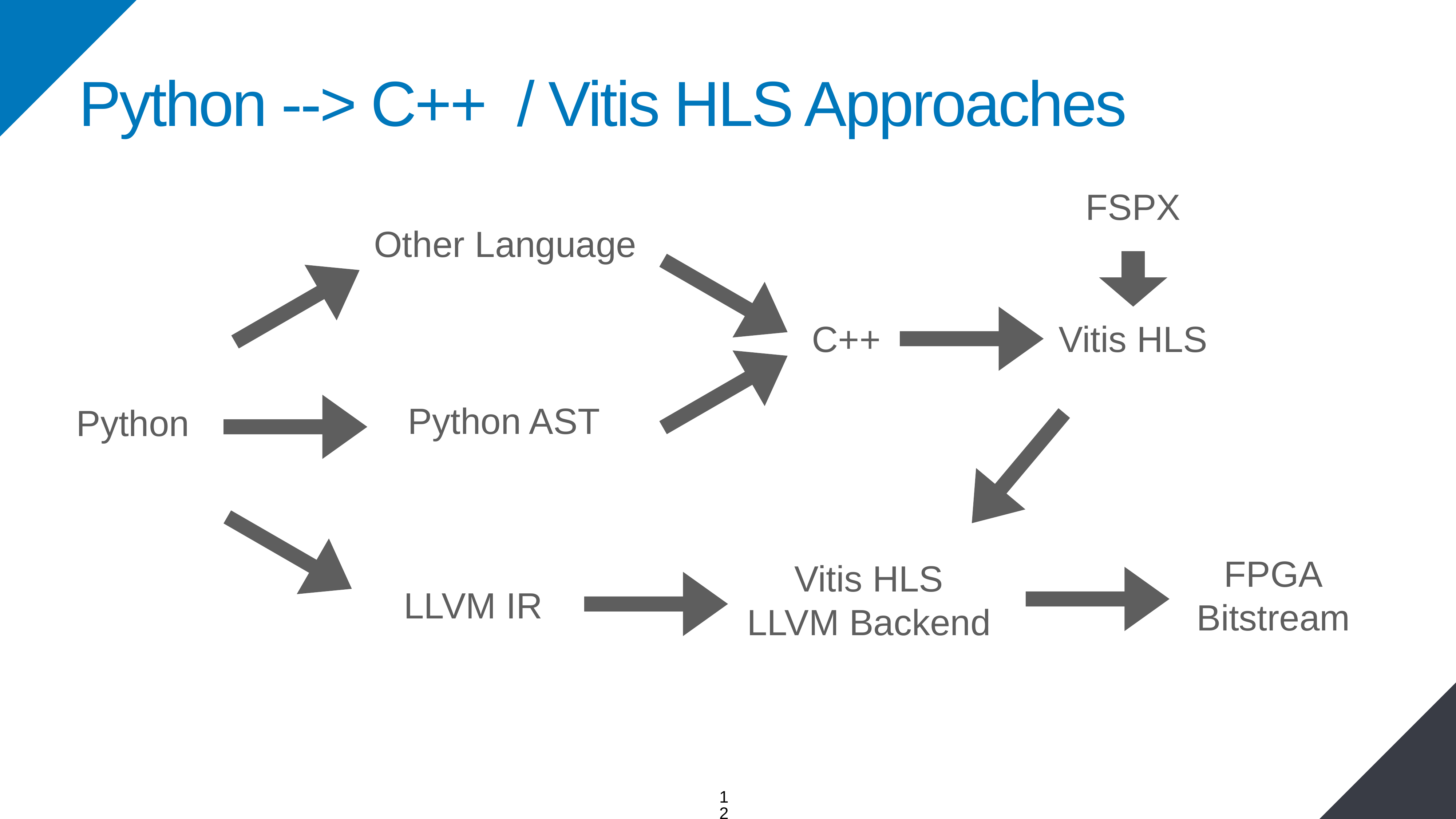

# Python --> C++  / Vitis HLS Approaches
FSPX
Other Language

C++
Vitis HLS

Python AST
Python

FPGA
Bitstream
Vitis HLS
LLVM Backend

LLVM IR

12